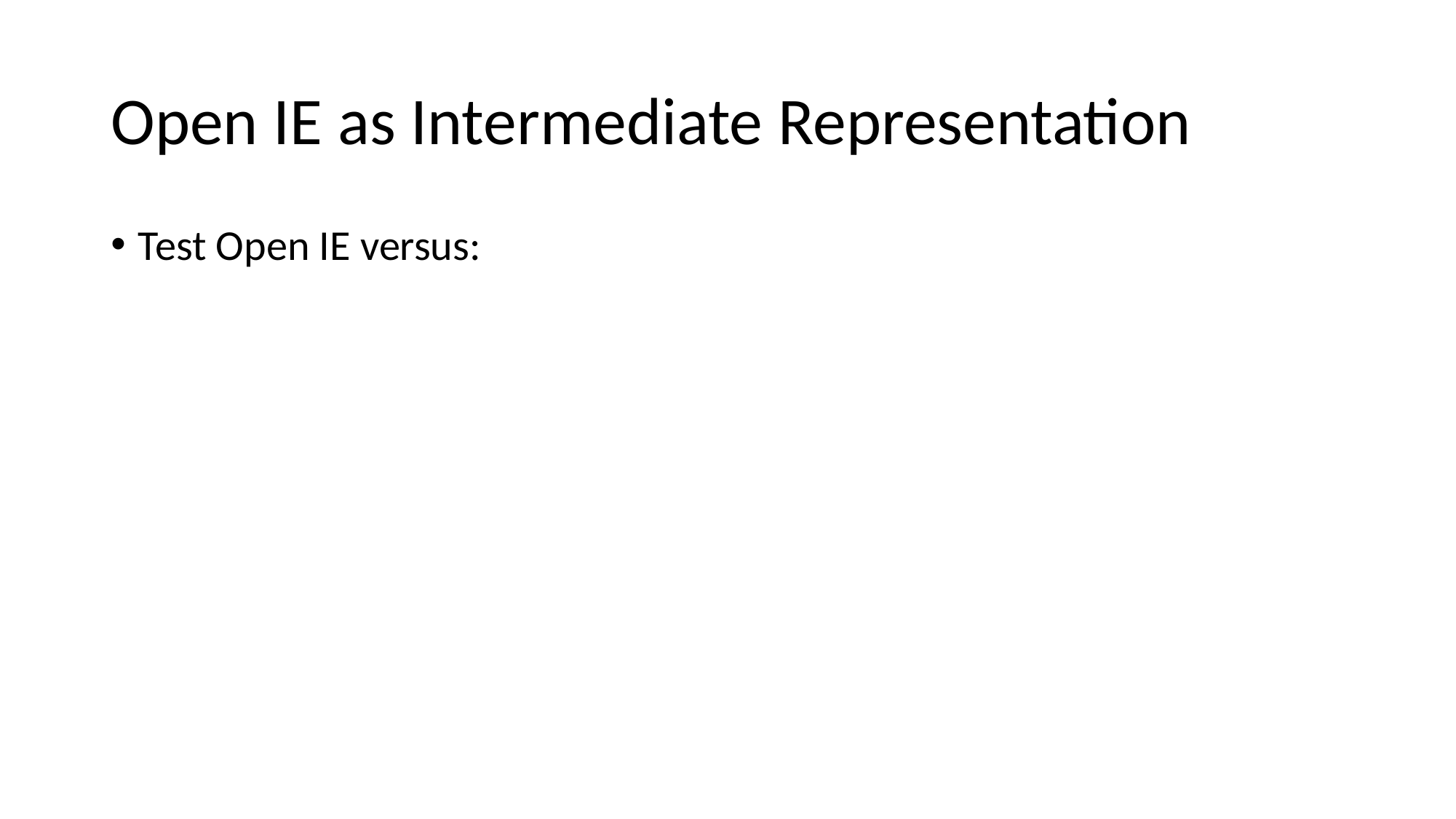

# Open IE as Intermediate Representation
Test Open IE versus: